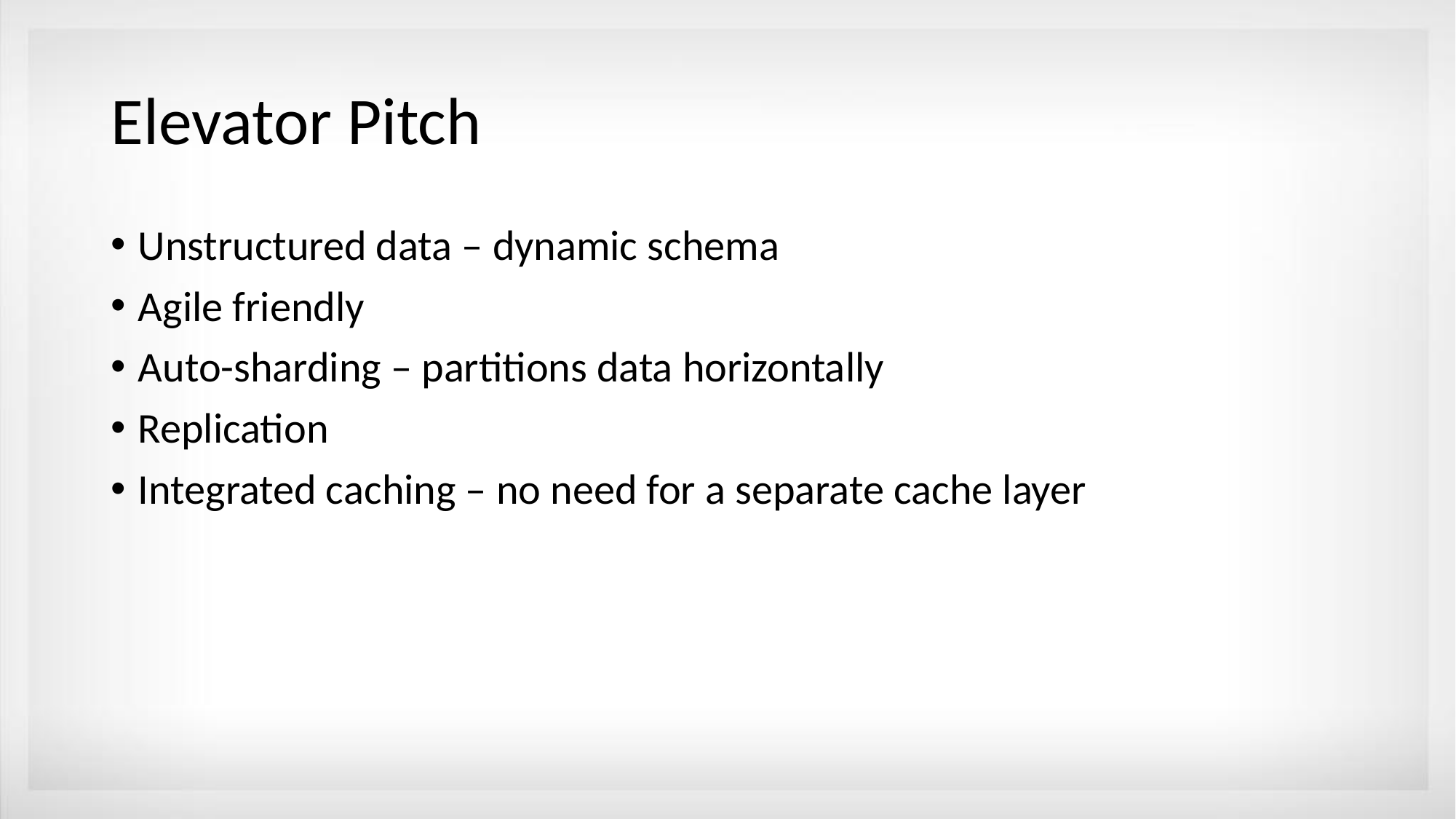

# Elevator Pitch
Unstructured data – dynamic schema
Agile friendly
Auto-sharding – partitions data horizontally
Replication
Integrated caching – no need for a separate cache layer